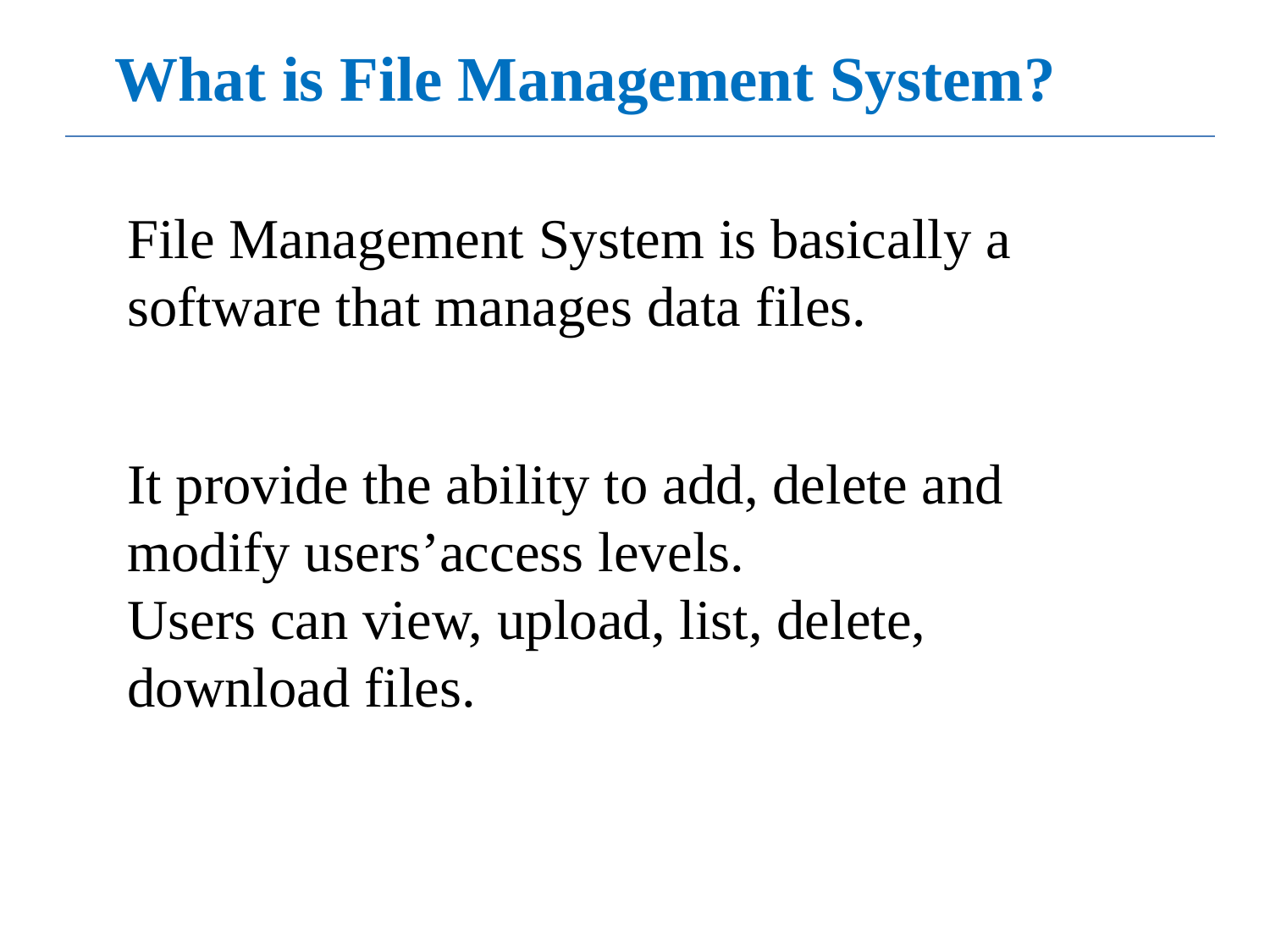

What is File Management System?
File Management System is basically a software that manages data files.

It provide the ability to add, delete and modify users’access levels.
Users can view, upload, list, delete, download files.